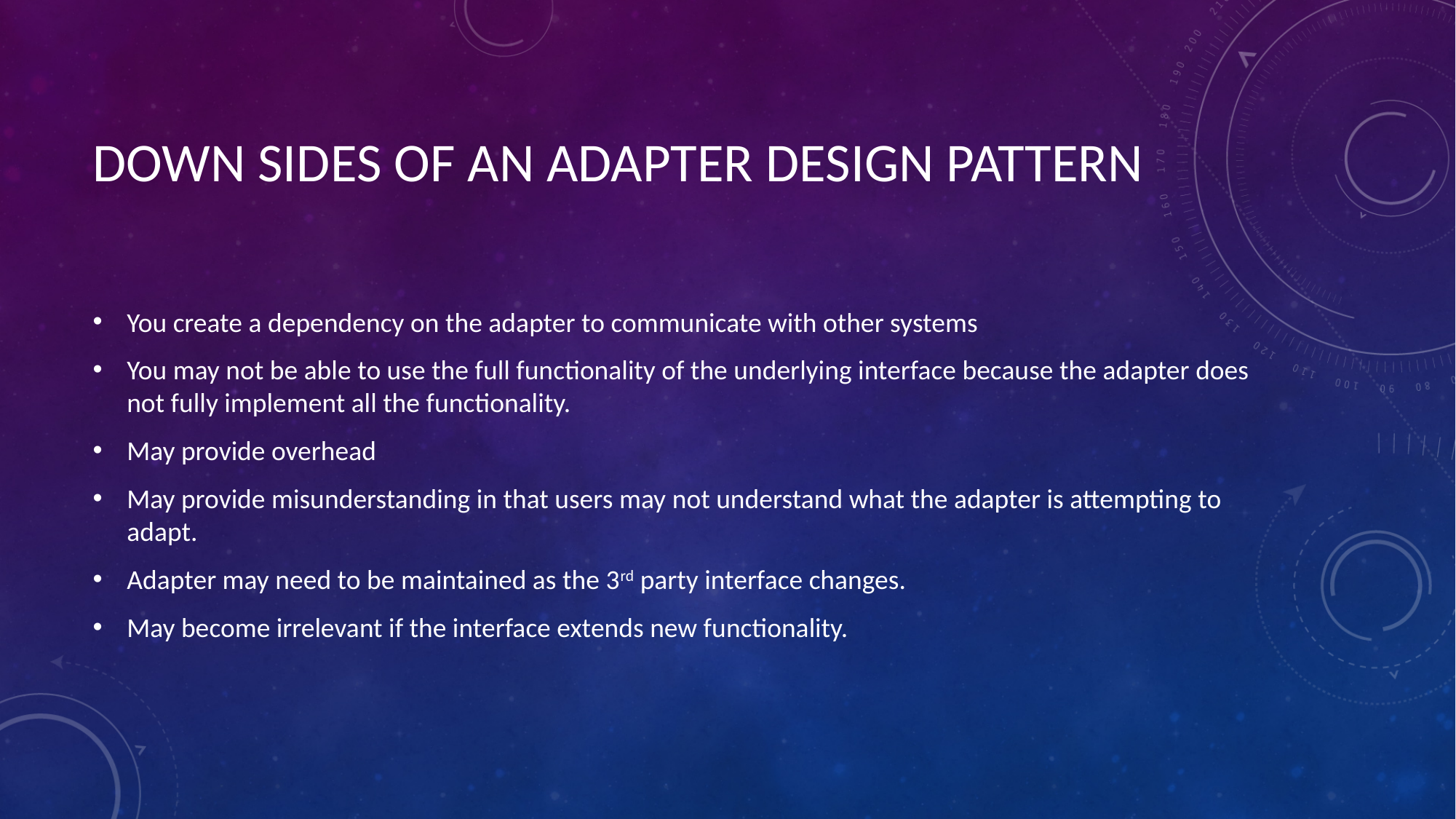

# Down sides of An Adapter Design Pattern
You create a dependency on the adapter to communicate with other systems
You may not be able to use the full functionality of the underlying interface because the adapter does not fully implement all the functionality.
May provide overhead
May provide misunderstanding in that users may not understand what the adapter is attempting to adapt.
Adapter may need to be maintained as the 3rd party interface changes.
May become irrelevant if the interface extends new functionality.